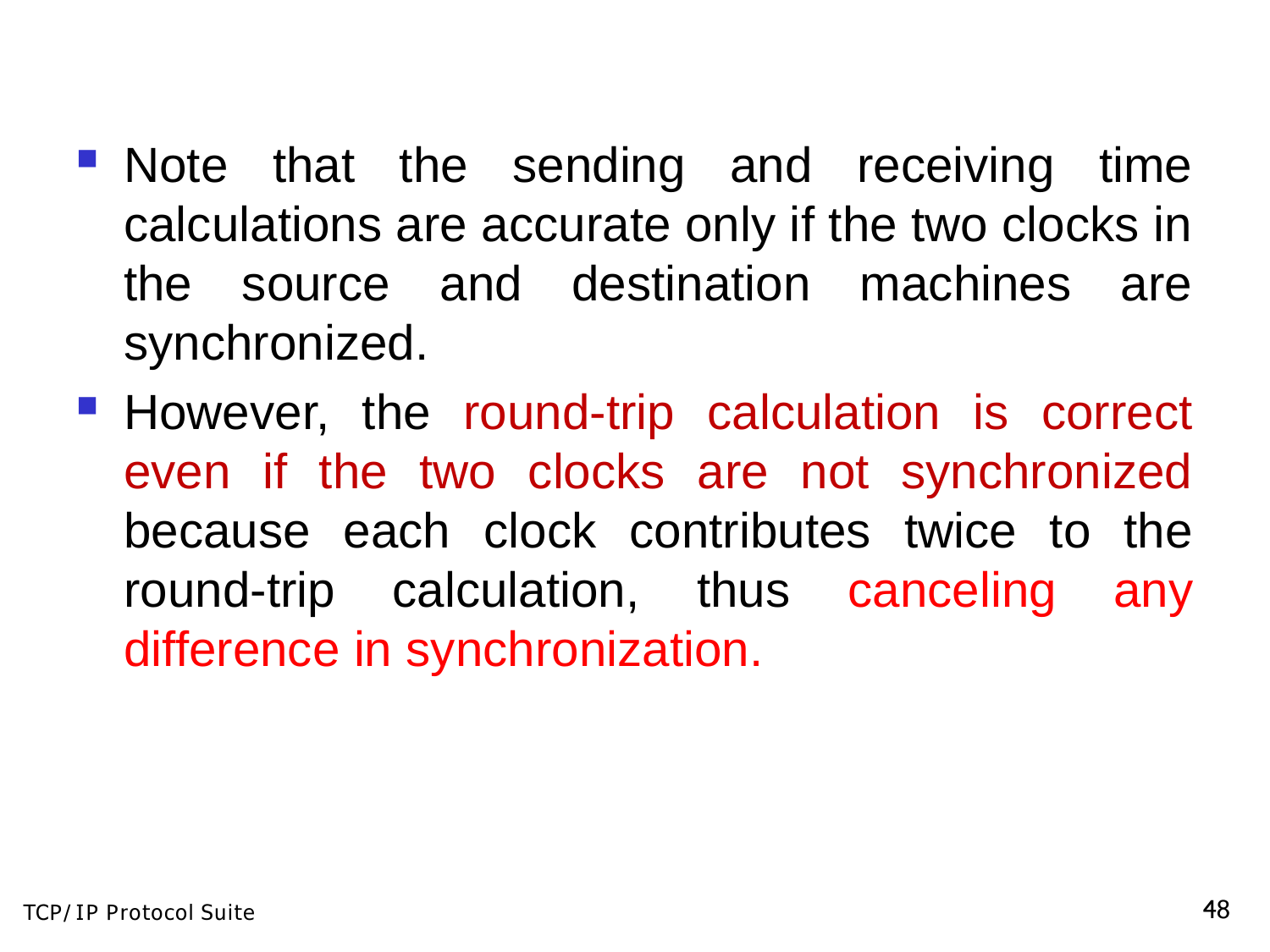

Note that the sending and receiving time calculations are accurate only if the two clocks in the source and destination machines are synchronized.
However, the round-trip calculation is correct even if the two clocks are not synchronized because each clock contributes twice to the round-trip calculation, thus canceling any difference in synchronization.
48
TCP/IP Protocol Suite